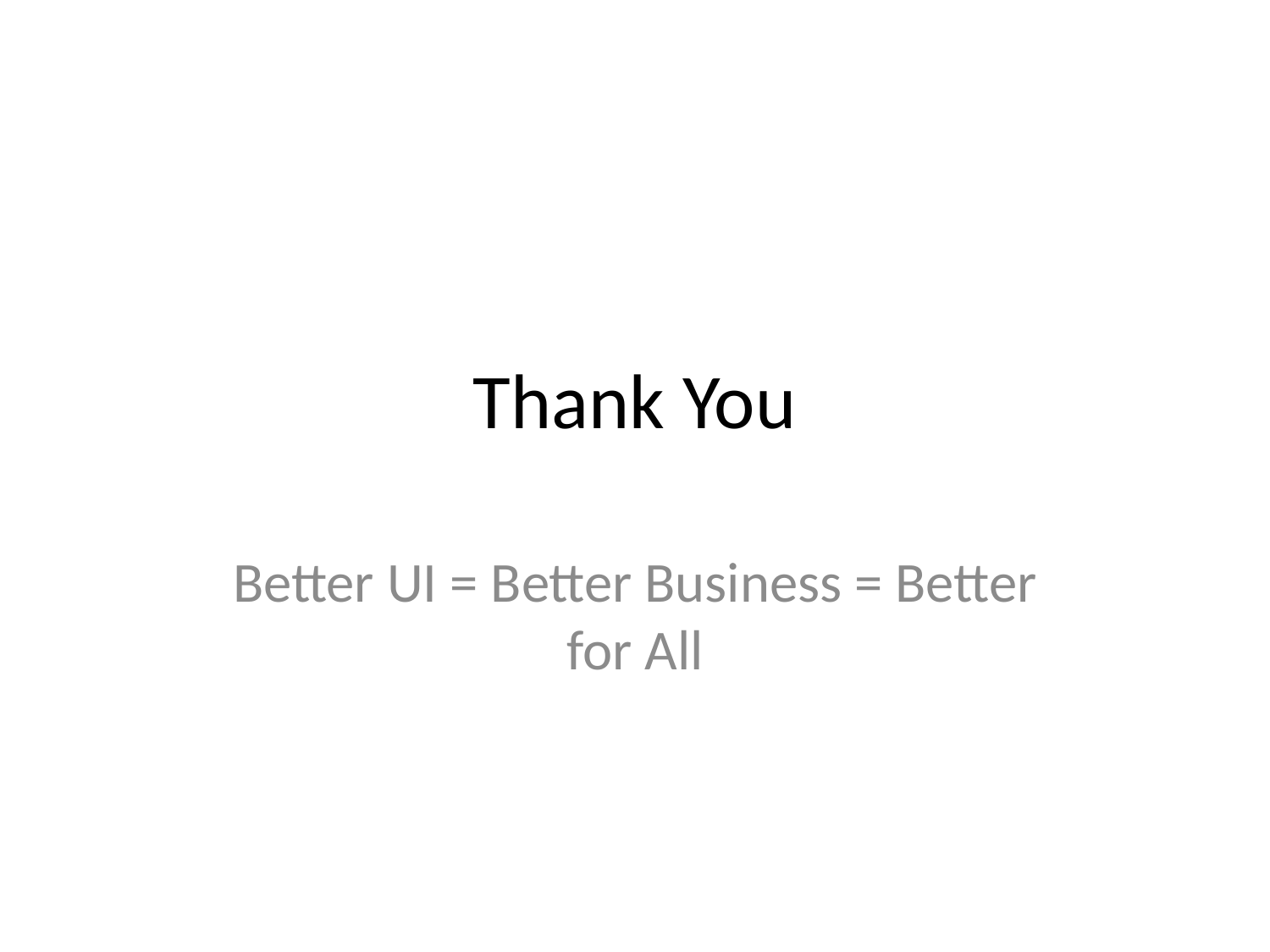

# Thank You
Better UI = Better Business = Better for All